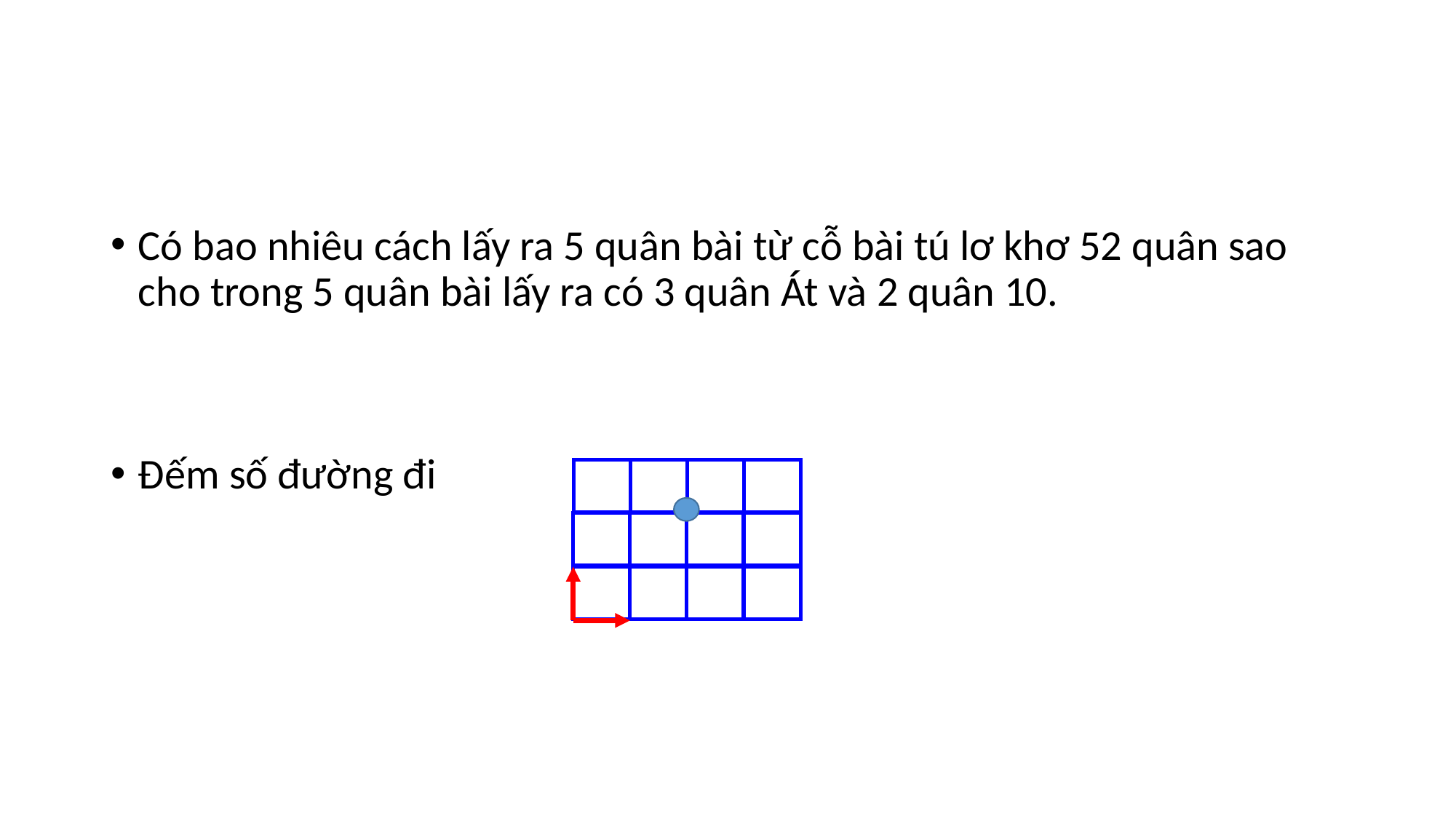

Có bao nhiêu cách lấy ra 5 quân bài từ cỗ bài tú lơ khơ 52 quân sao cho trong 5 quân bài lấy ra có 3 quân Át và 2 quân 10.

Đếm số đường đi